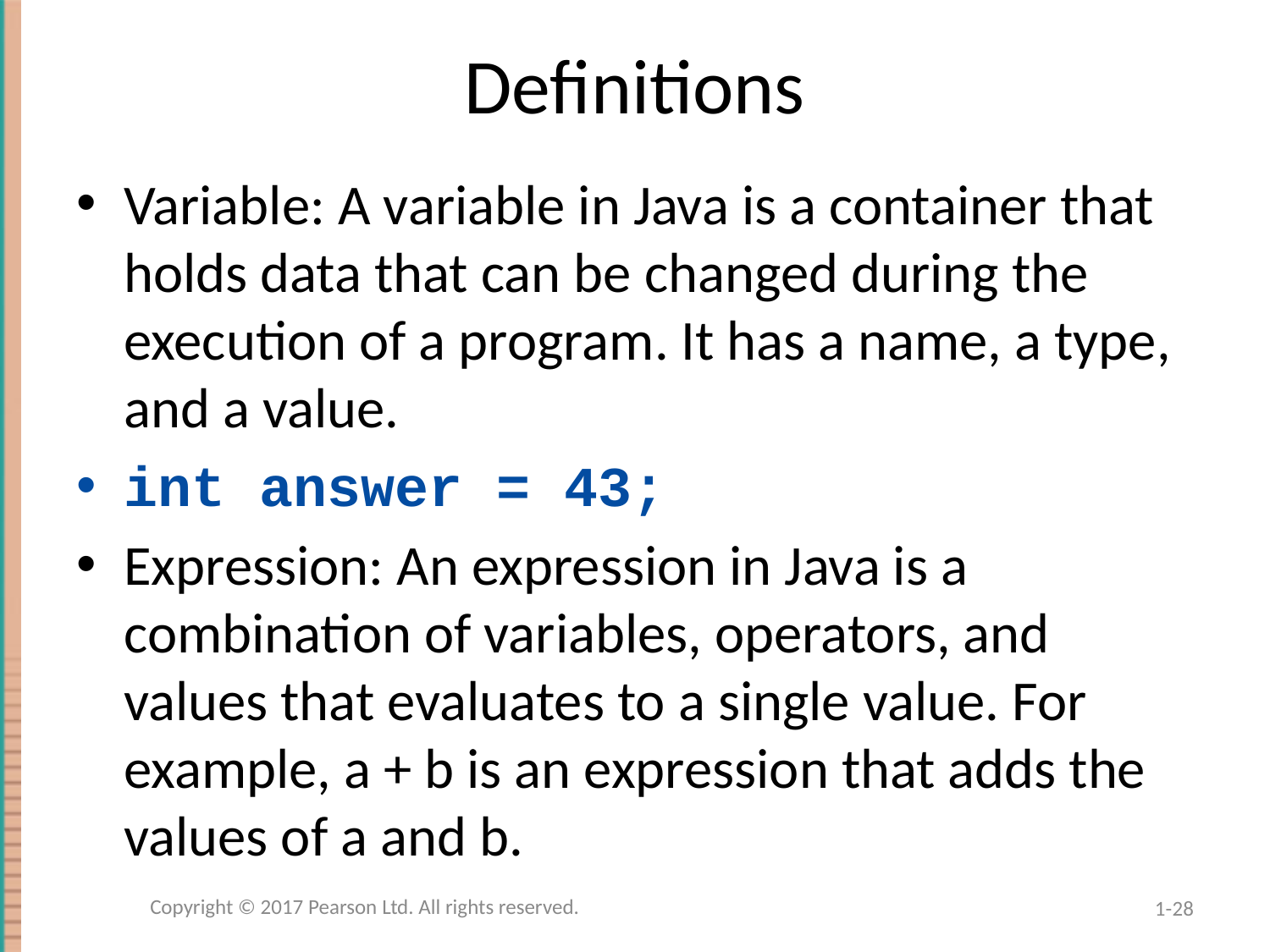

# Definitions
Variable: A variable in Java is a container that holds data that can be changed during the execution of a program. It has a name, a type, and a value.
int answer = 43;
Expression: An expression in Java is a combination of variables, operators, and values that evaluates to a single value. For example, a + b is an expression that adds the values of a and b.
Copyright © 2017 Pearson Ltd. All rights reserved.
1-28